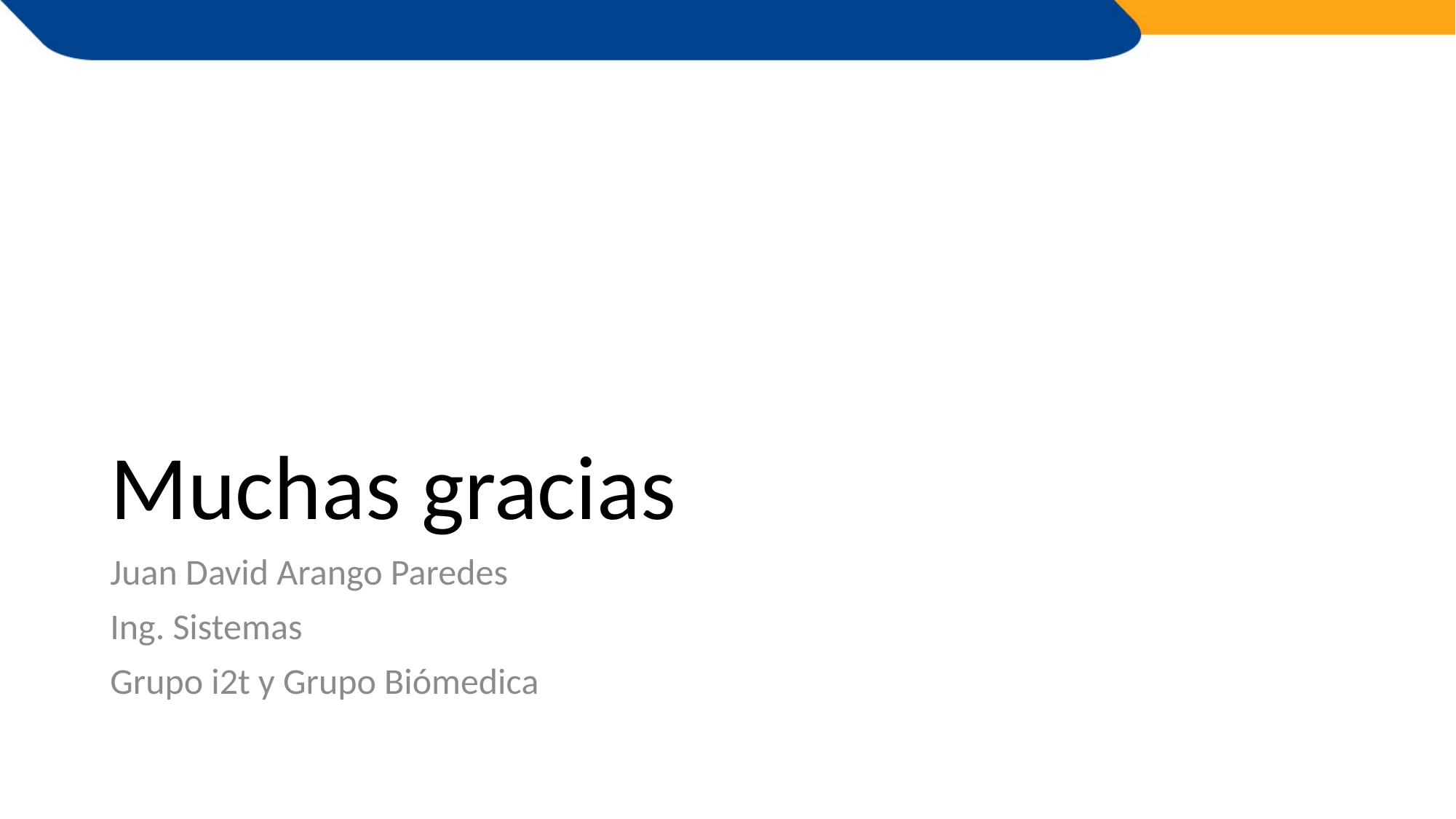

# Muchas gracias
Juan David Arango Paredes
Ing. Sistemas
Grupo i2t y Grupo Biómedica